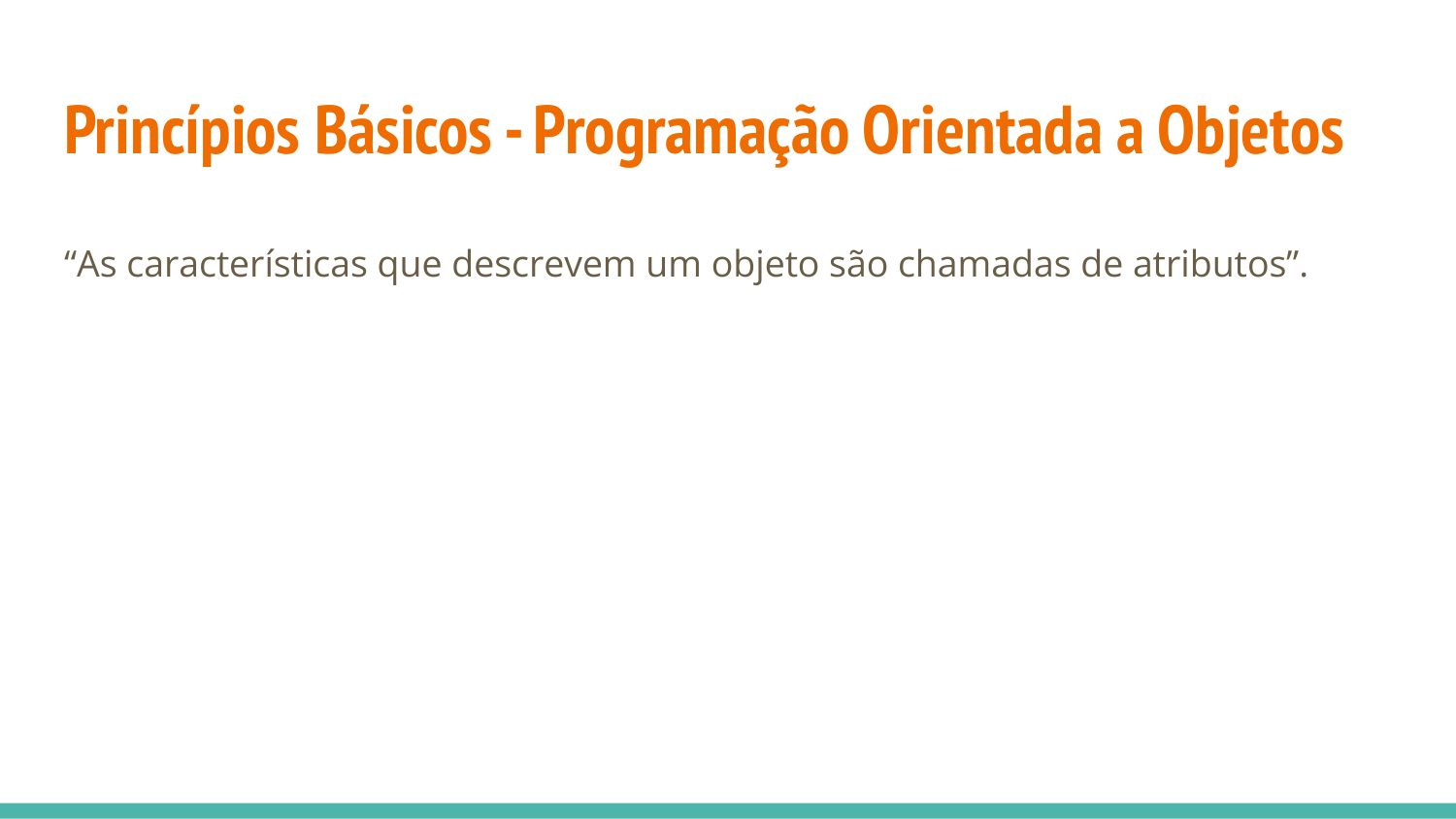

# Princípios Básicos - Programação Orientada a Objetos
“As características que descrevem um objeto são chamadas de atributos”.